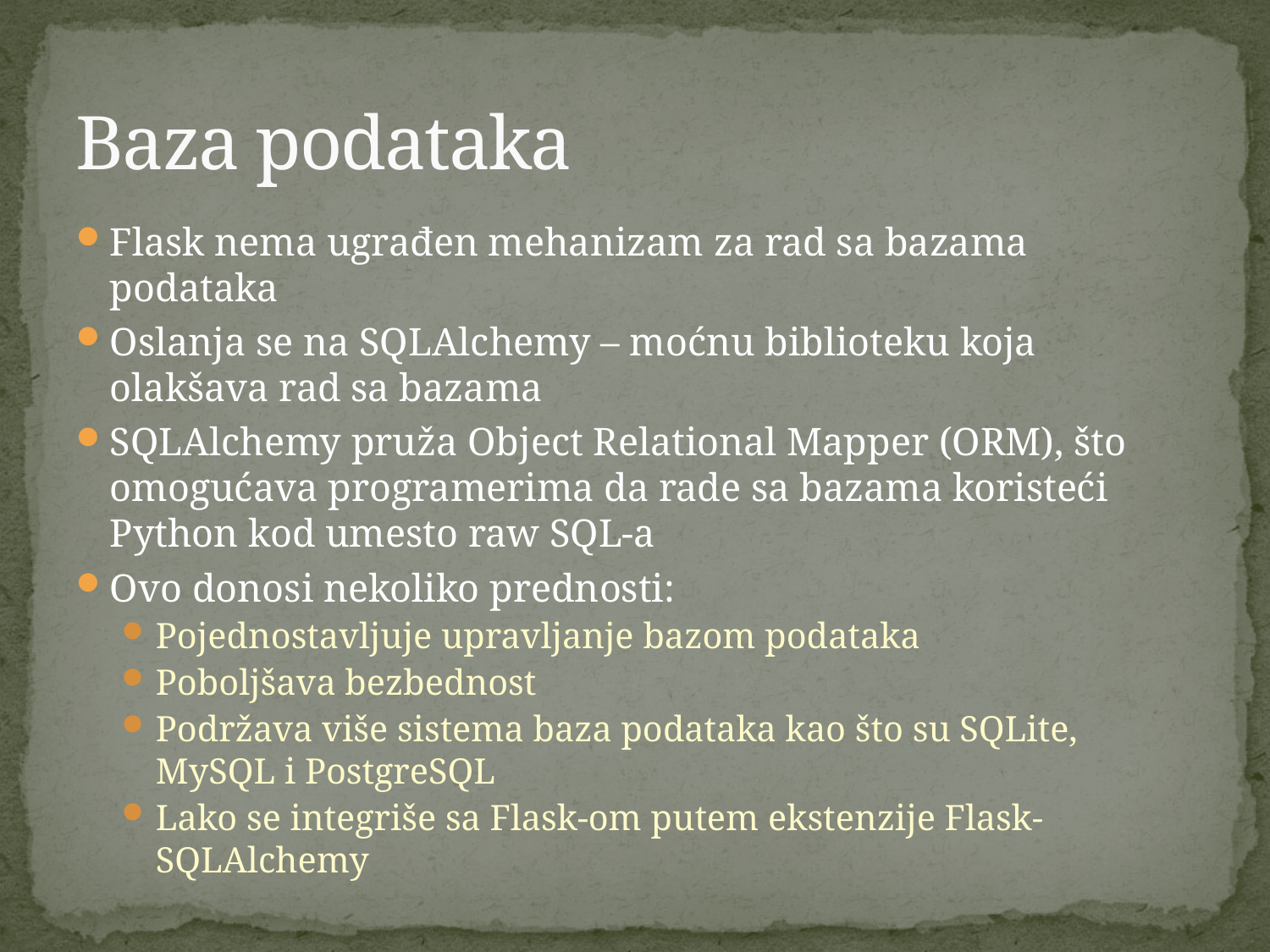

# Baza podataka
Flask nema ugrađen mehanizam za rad sa bazama podataka
Oslanja se na SQLAlchemy – moćnu biblioteku koja olakšava rad sa bazama
SQLAlchemy pruža Object Relational Mapper (ORM), što omogućava programerima da rade sa bazama koristeći Python kod umesto raw SQL-a
Ovo donosi nekoliko prednosti:
Pojednostavljuje upravljanje bazom podataka
Poboljšava bezbednost
Podržava više sistema baza podataka kao što su SQLite, MySQL i PostgreSQL
Lako se integriše sa Flask-om putem ekstenzije Flask-SQLAlchemy